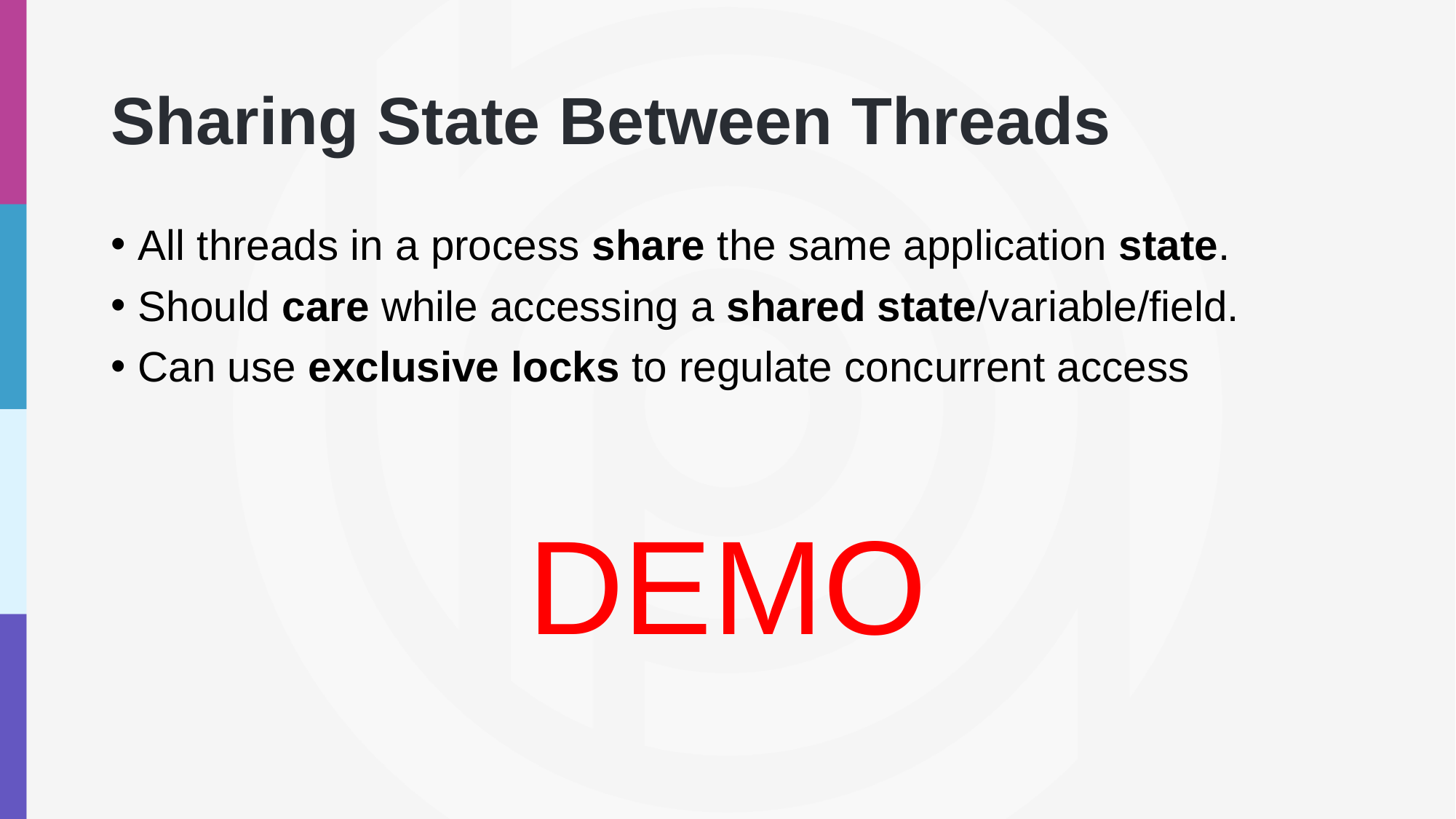

# Sharing State Between Threads
All threads in a process share the same application state.
Should care while accessing a shared state/variable/field.
Can use exclusive locks to regulate concurrent access
DEMO